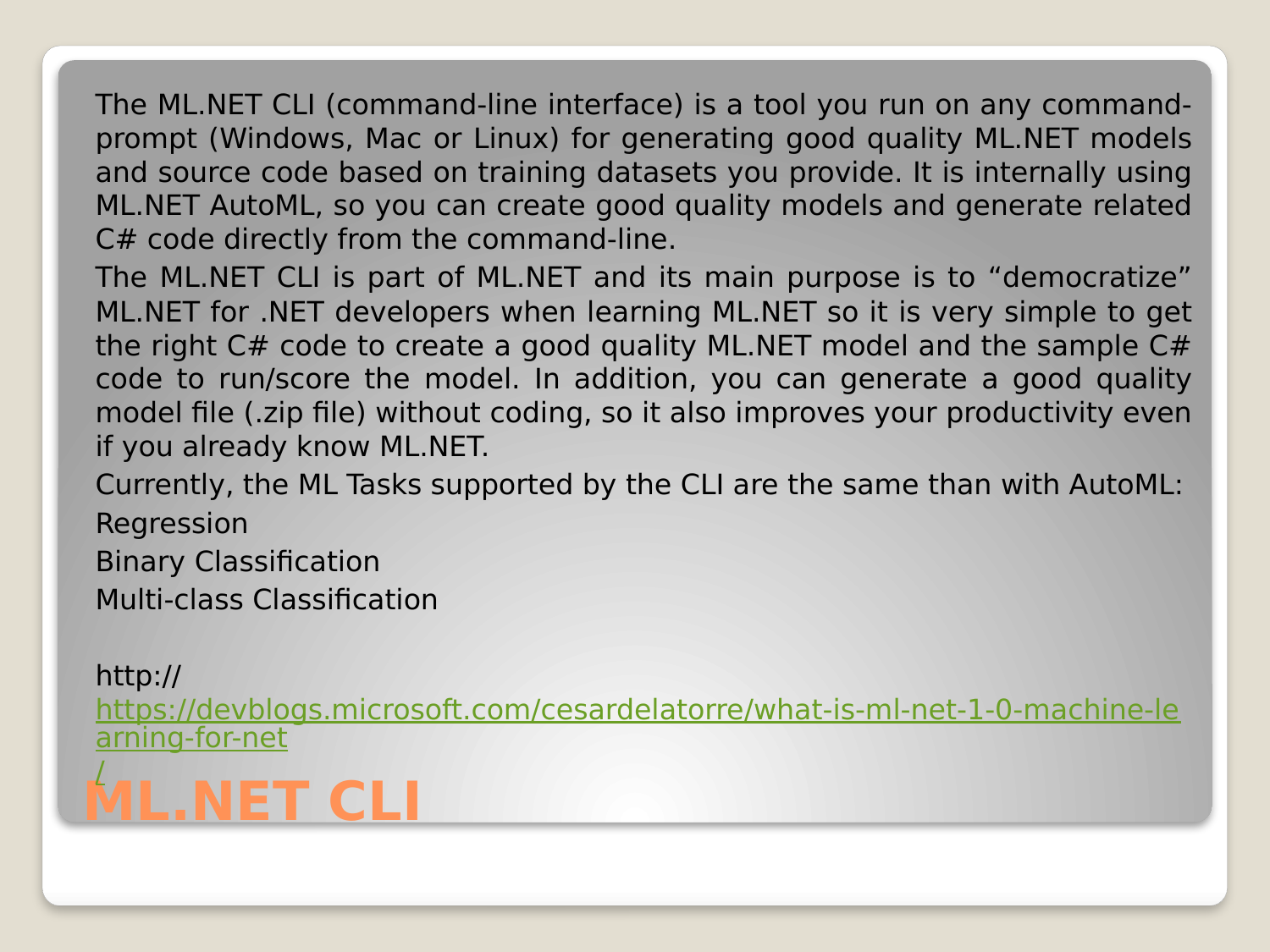

The ML.NET CLI (command-line interface) is a tool you run on any command-prompt (Windows, Mac or Linux) for generating good quality ML.NET models and source code based on training datasets you provide. It is internally using ML.NET AutoML, so you can create good quality models and generate related C# code directly from the command-line.
The ML.NET CLI is part of ML.NET and its main purpose is to “democratize” ML.NET for .NET developers when learning ML.NET so it is very simple to get the right C# code to create a good quality ML.NET model and the sample C# code to run/score the model. In addition, you can generate a good quality model file (.zip file) without coding, so it also improves your productivity even if you already know ML.NET.
Currently, the ML Tasks supported by the CLI are the same than with AutoML:
Regression
Binary Classification
Multi-class Classification

http:// https://devblogs.microsoft.com/cesardelatorre/what-is-ml-net-1-0-machine-learning-for-net/
# ML.NET CLI